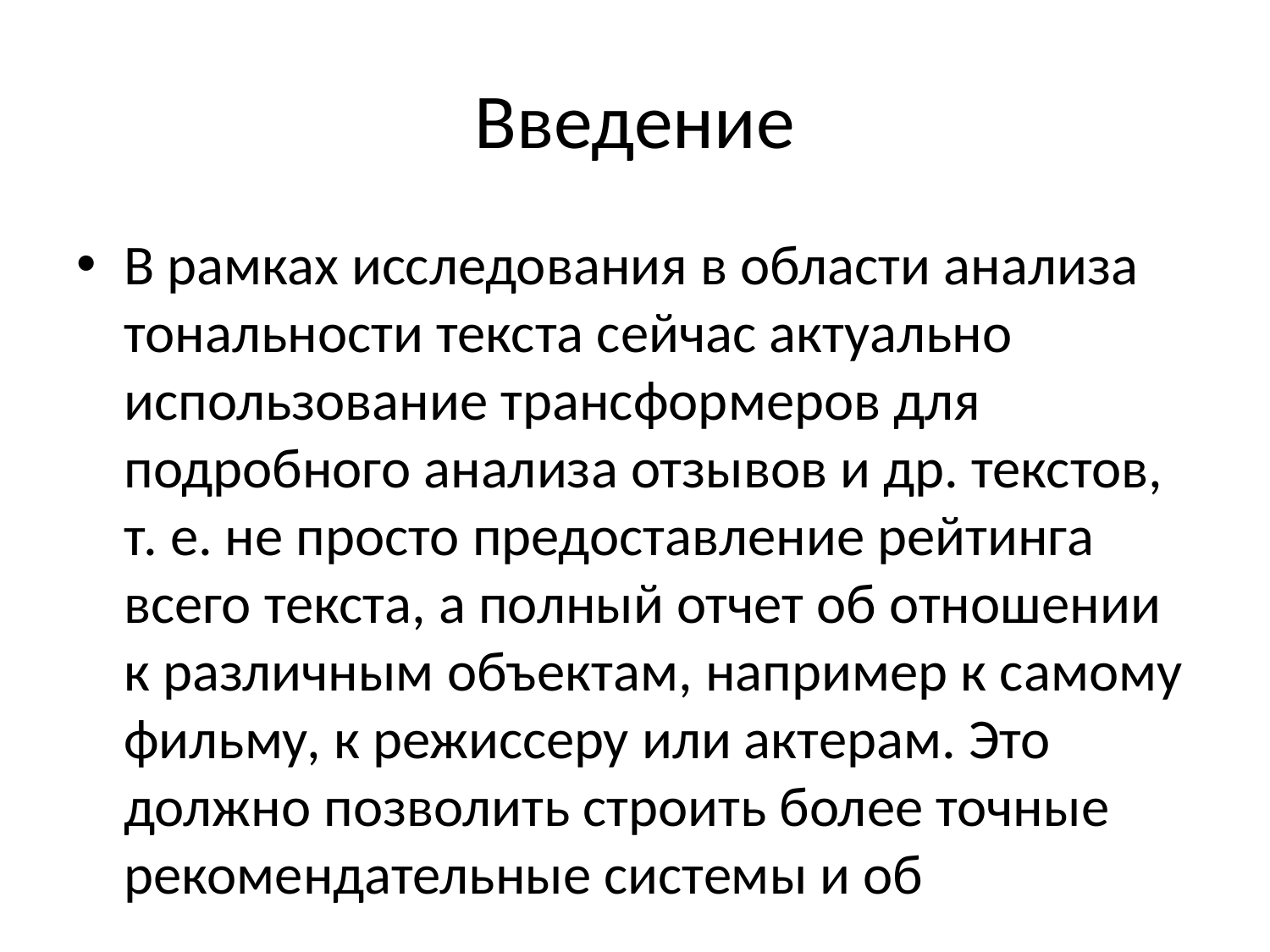

# Введение
В рамках исследования в области анализа тональности текста сейчас актуально использование трансформеров для подробного анализа отзывов и др. текстов, т. е. не просто предоставление рейтинга всего текста, а полный отчет об отношении к различным объектам, например к самому фильму, к режиссеру или актерам. Это должно позволить строить более точные рекомендательные системы и об